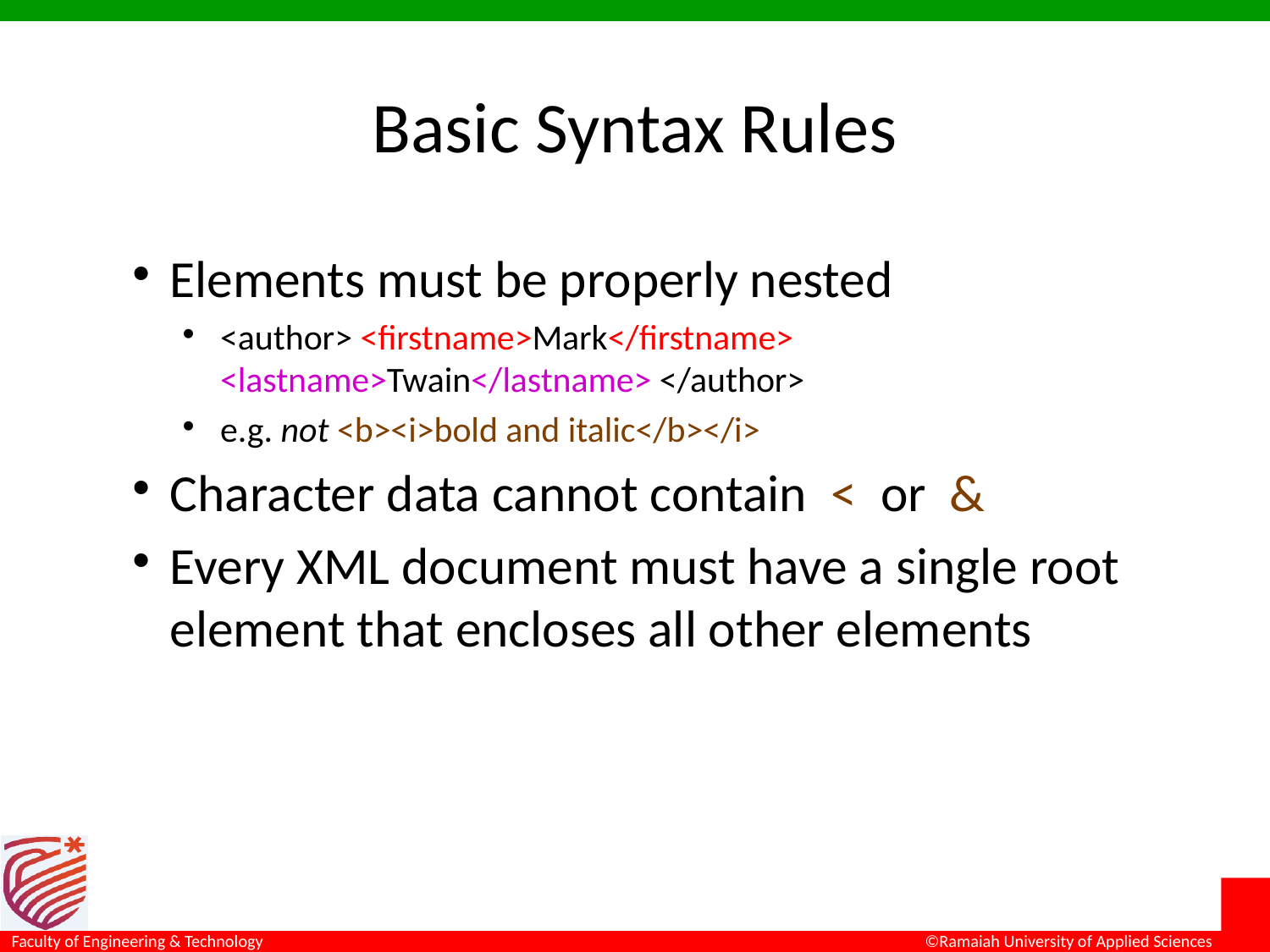

# Basic Syntax Rules
Elements must be properly nested
<author> <firstname>Mark</firstname> <lastname>Twain</lastname> </author>
e.g. not <b><i>bold and italic</b></i>
Character data cannot contain  <  or  &
Every XML document must have a single root element that encloses all other elements